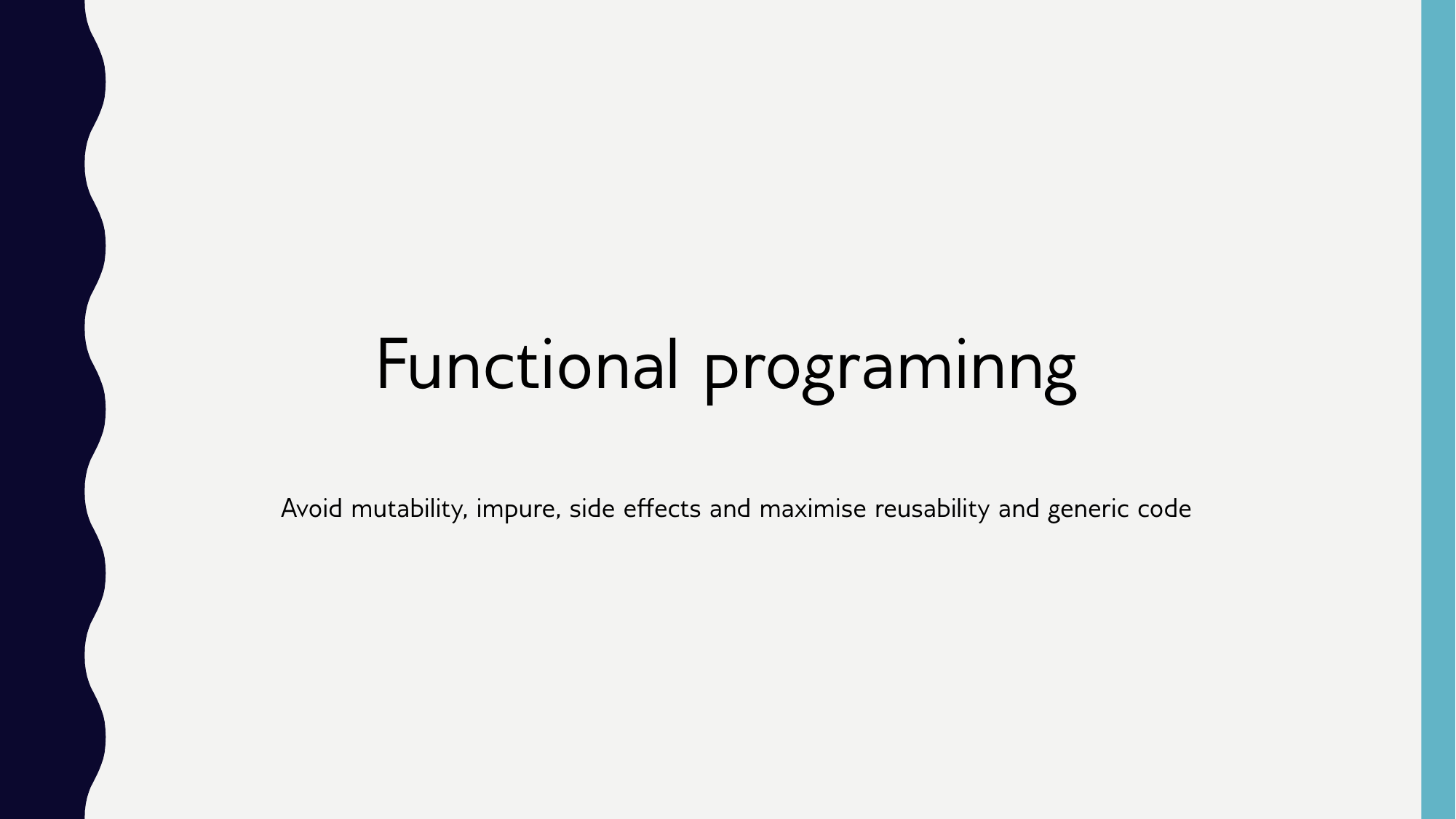

Functional programinng
Avoid mutability, impure, side effects and maximise reusability and generic code